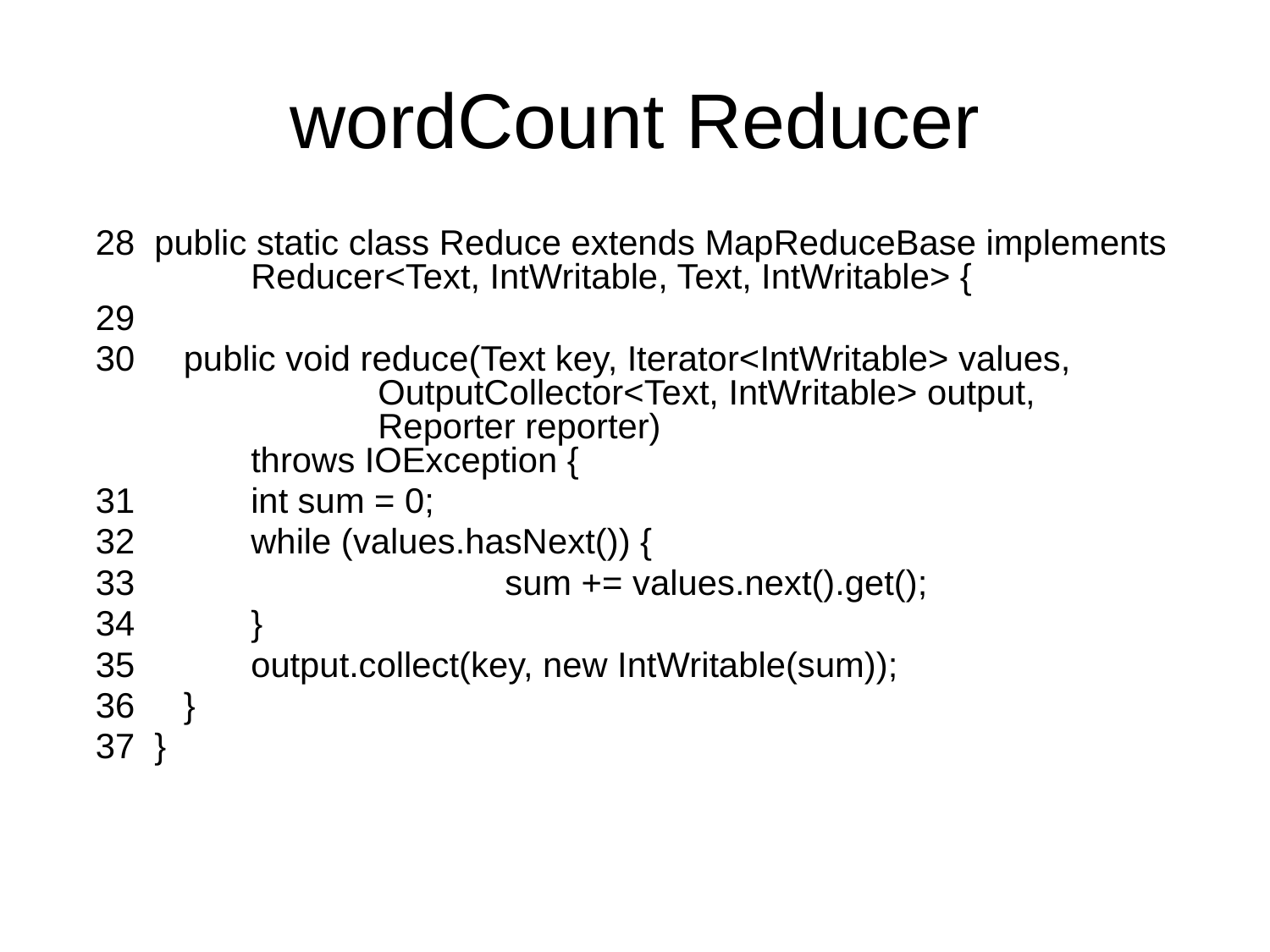

# wordCount Reducer
  28  public static class Reduce extends MapReduceBase implements 	Reducer<Text, IntWritable, Text, IntWritable> {
  29
  30     public void reduce(Text key, Iterator<IntWritable> values, 			OutputCollector<Text, IntWritable> output,
		Reporter reporter)
	throws IOException {
  31         	int sum = 0;
  32         	while (values.hasNext()) {
  33             		sum += values.next().get();
  34         	}
  35         	output.collect(key, new IntWritable(sum));
  36     }
  37  }